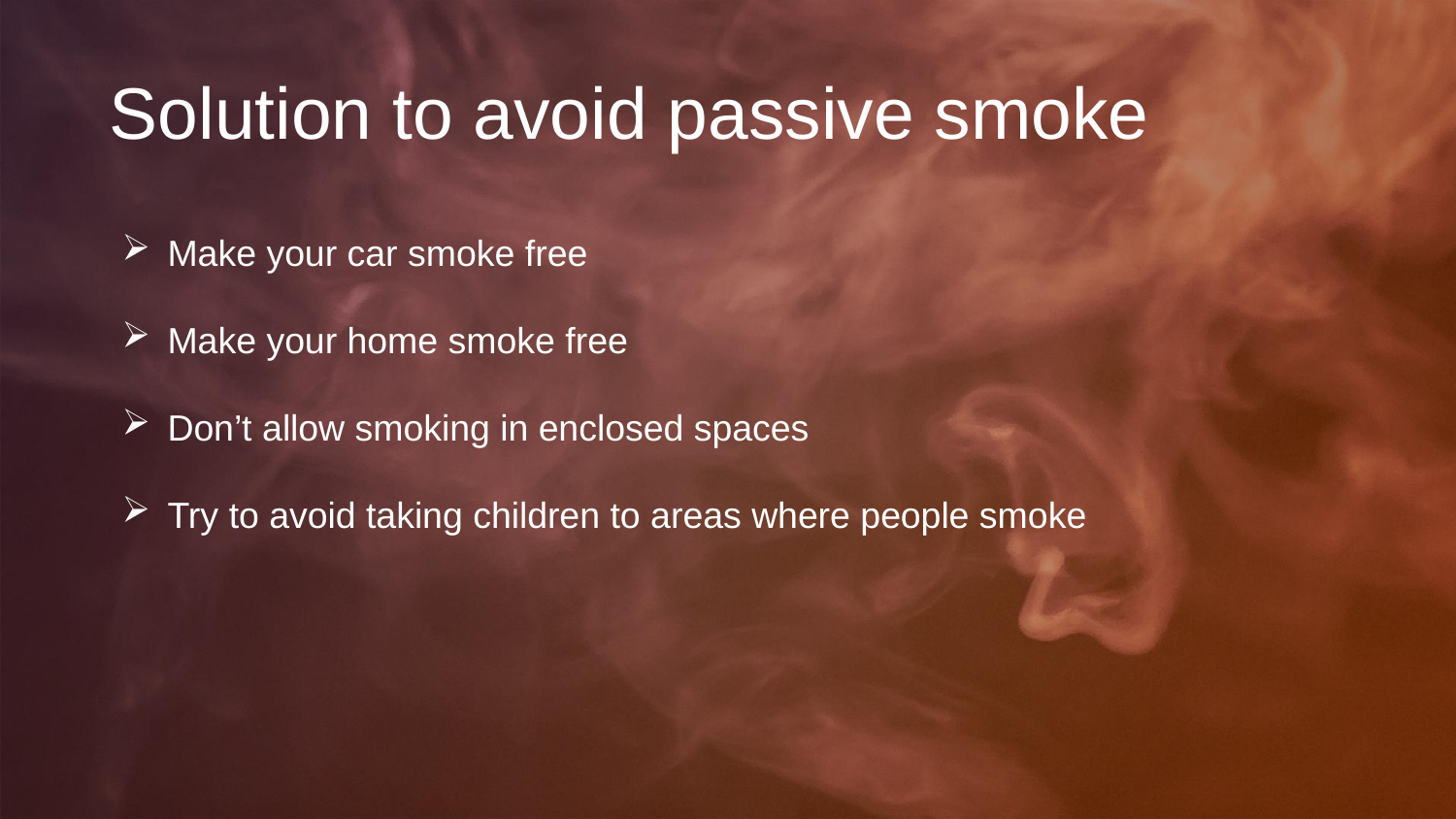

Solution to avoid passive smoke
Make your car smoke free

Make your home smoke free

Don’t allow smoking in enclosed spaces

Try to avoid taking children to areas where people smoke